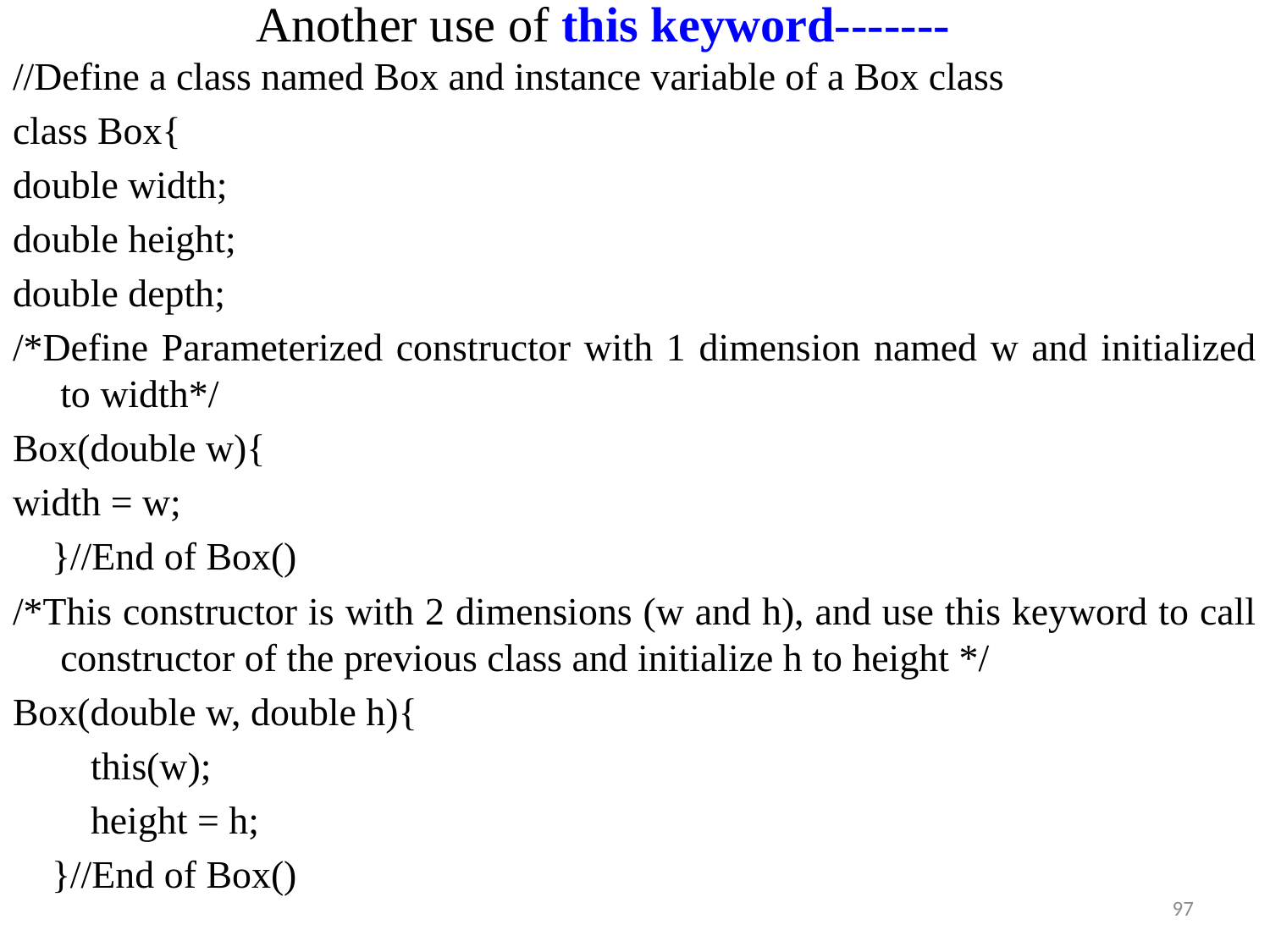

# Another use of this keyword-------
//Define a class named Box and instance variable of a Box class
class Box{
double width;
double height;
double depth;
/*Define Parameterized constructor with 1 dimension named w and initialized to width*/
Box(double w){
width = w;
    }//End of Box()
/*This constructor is with 2 dimensions (w and h), and use this keyword to call constructor of the previous class and initialize h to height */
Box(double w, double h){
        this(w);
        height = h;
    }//End of Box()
97